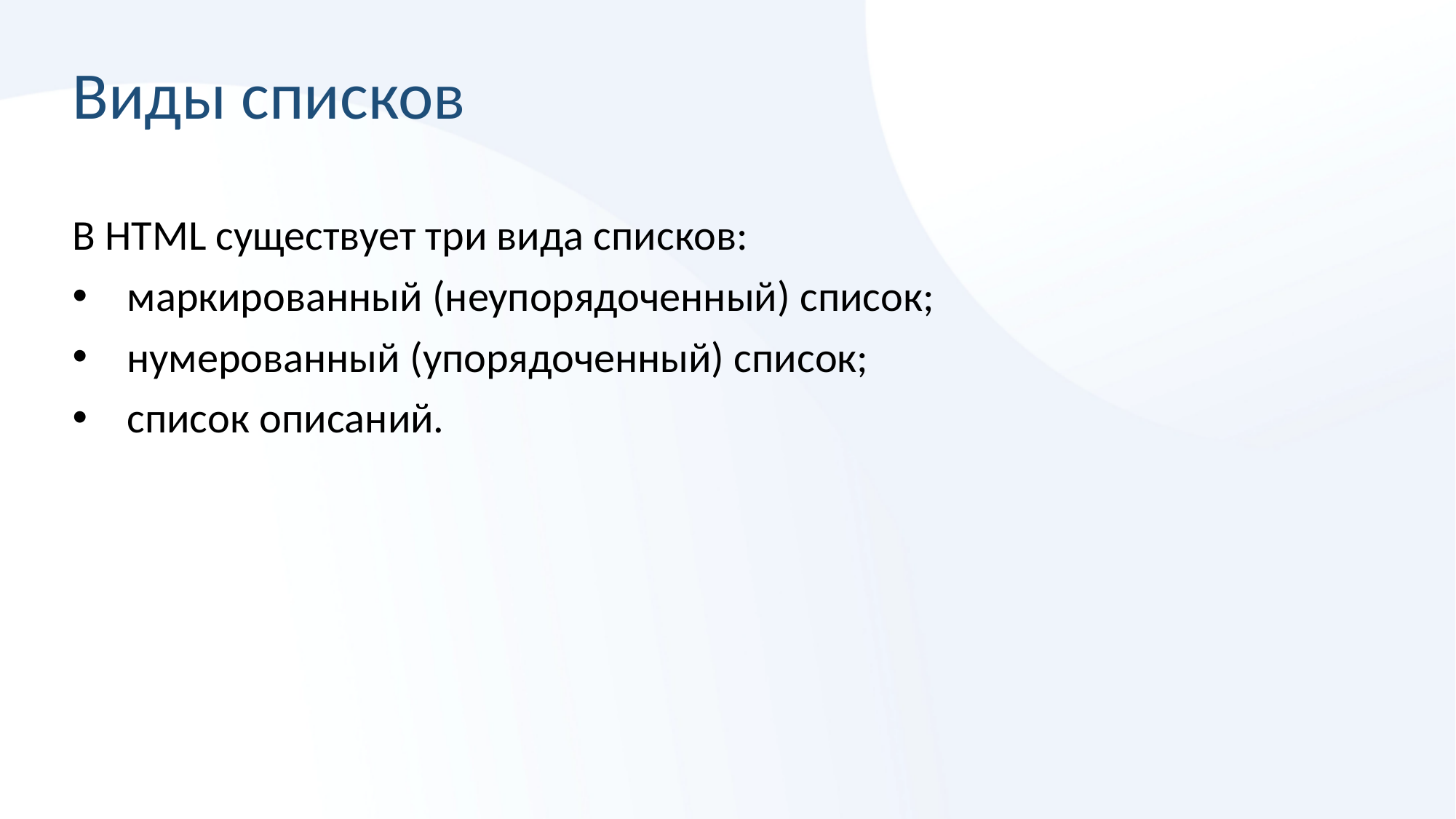

# Виды списков
В HTML существует три вида списков:
маркированный (неупорядоченный) список;
нумерованный (упорядоченный) список;
список описаний.